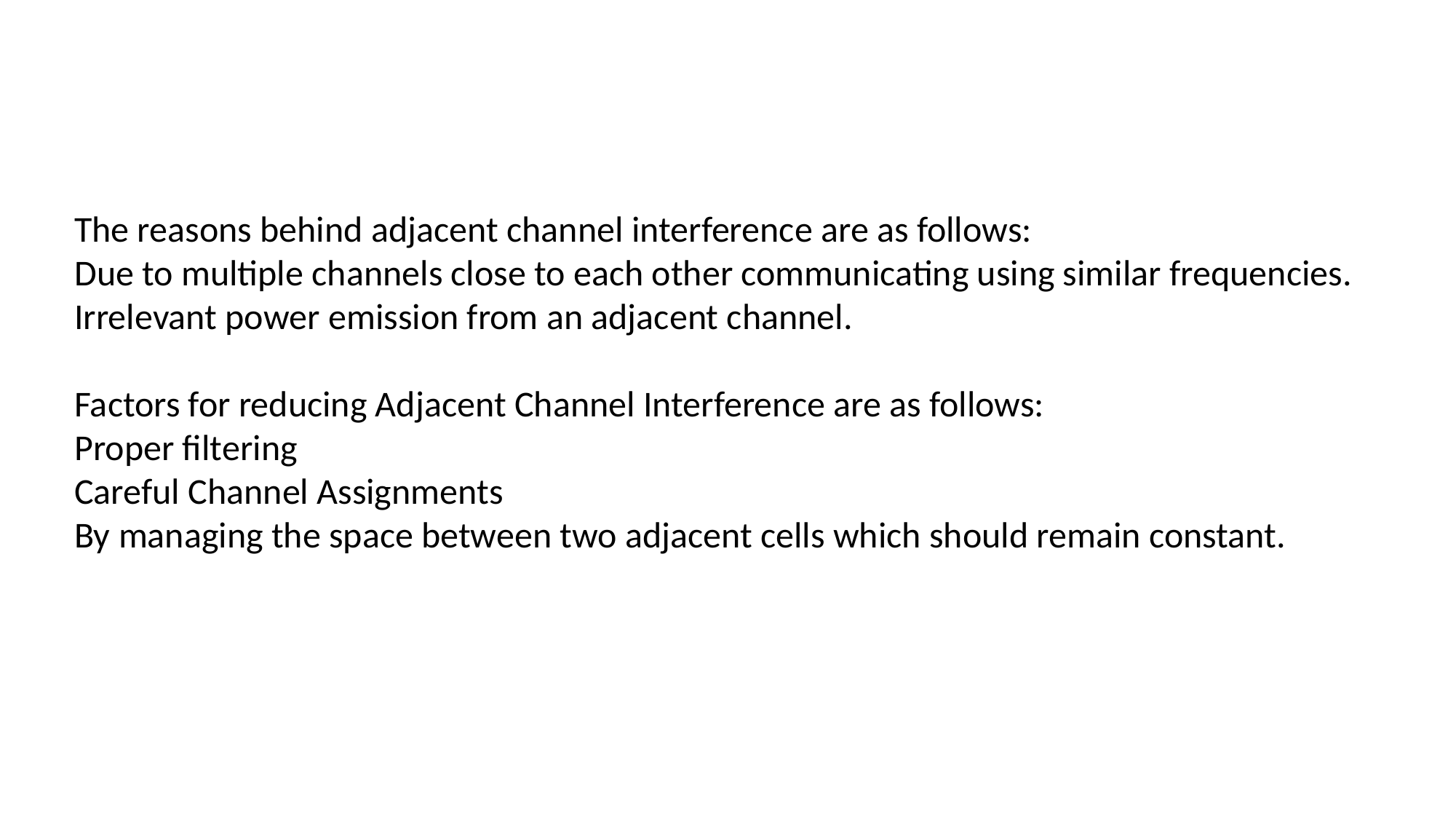

#
The reasons behind adjacent channel interference are as follows:
Due to multiple channels close to each other communicating using similar frequencies.
Irrelevant power emission from an adjacent channel.

Factors for reducing Adjacent Channel Interference are as follows:
Proper filtering
Careful Channel Assignments
By managing the space between two adjacent cells which should remain constant.